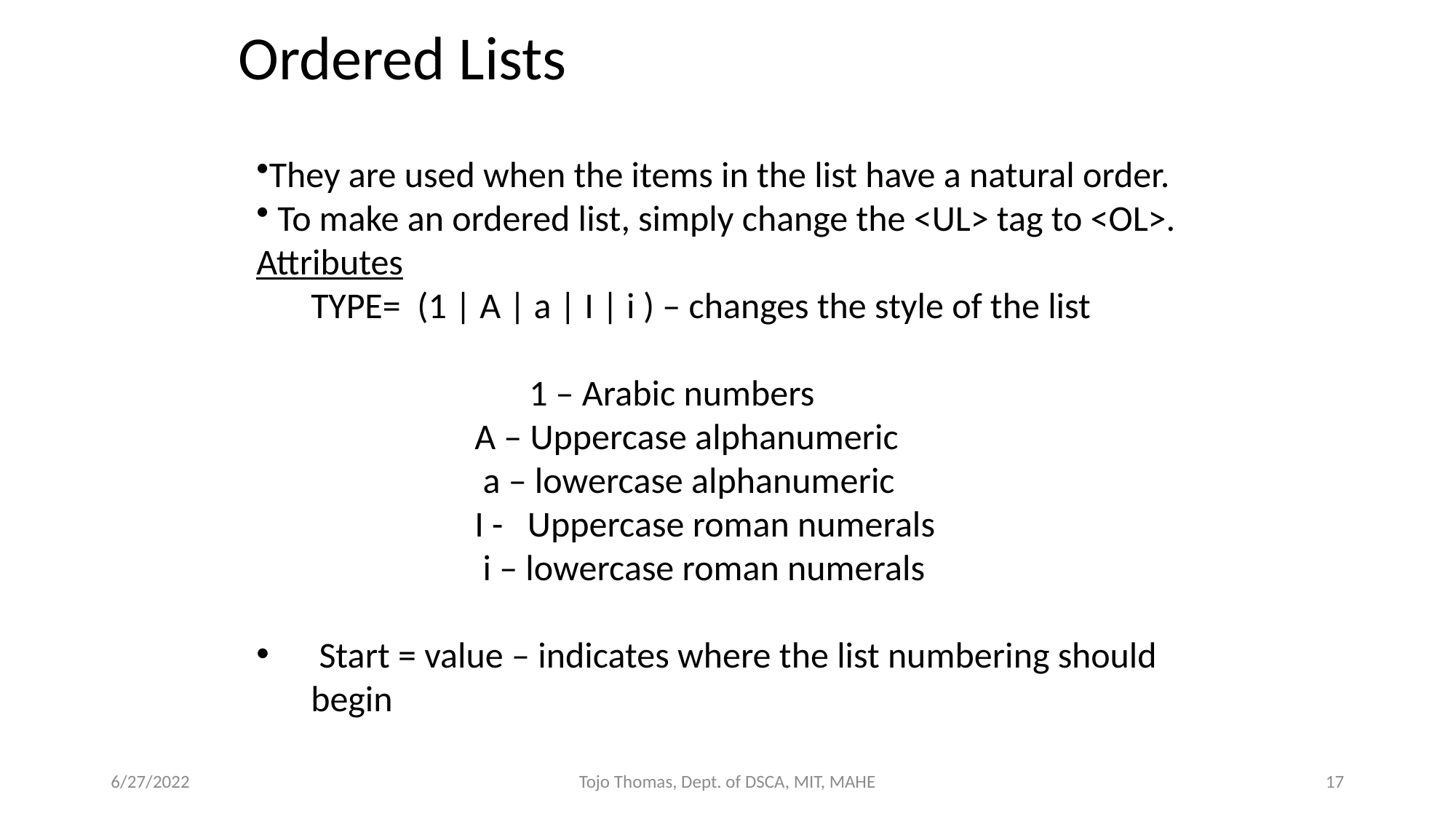

Ordered Lists

They are used when the items in the list have a natural order.
 To make an ordered list, simply change the <UL> tag to <OL>.
Attributes
TYPE=  (1 | A | a | I | i ) – changes the style of the list

		1 – Arabic numbers
A – Uppercase alphanumeric
 a – lowercase alphanumeric
I -   Uppercase roman numerals
 i – lowercase roman numerals

 Start = value – indicates where the list numbering should begin

6/27/2022
Tojo Thomas, Dept. of DSCA, MIT, MAHE
17